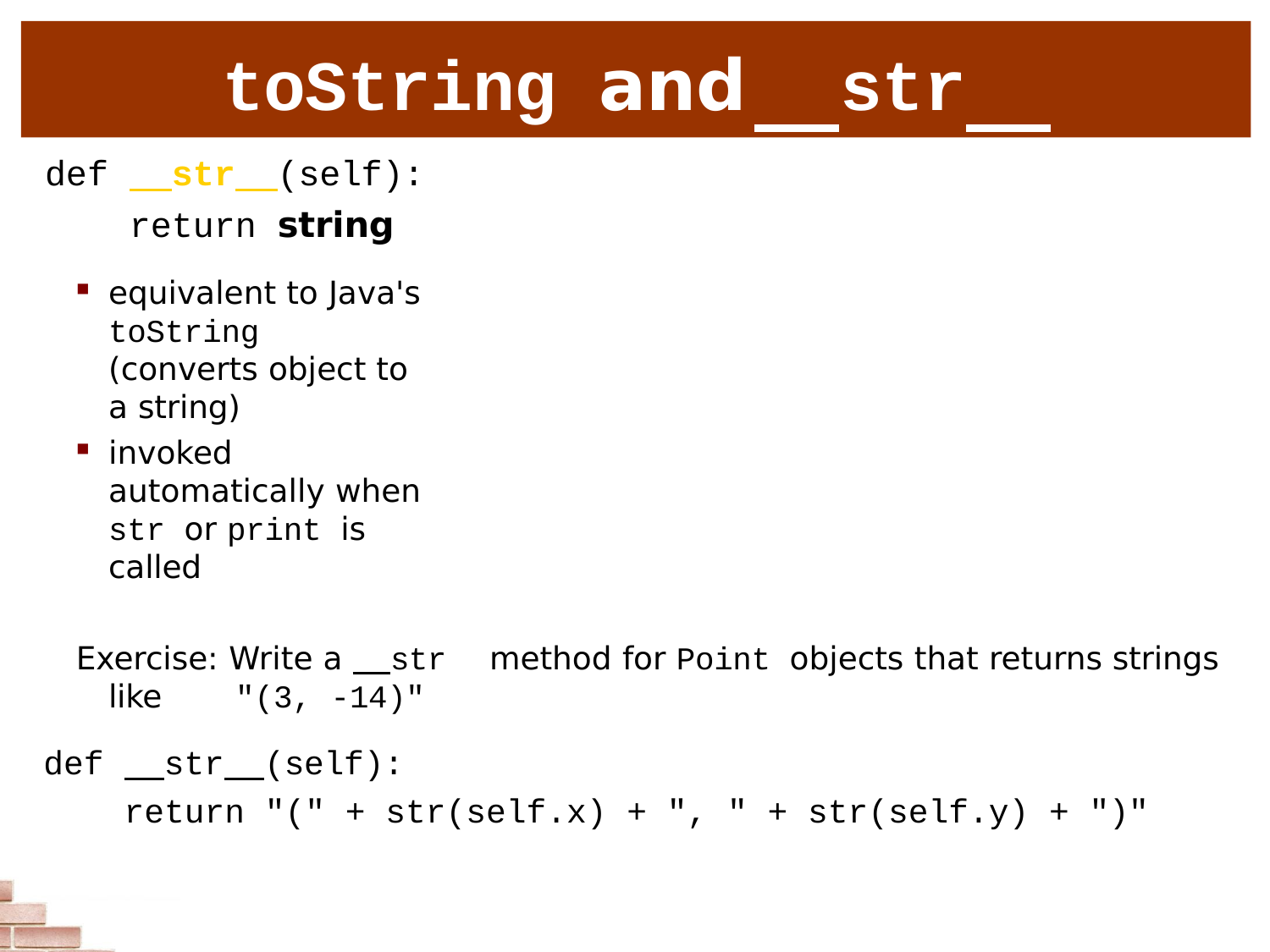

# toString and	str
def   str  (self): return string
equivalent to Java's toString (converts object to a string)
invoked automatically when str or print is called

Exercise: Write a   str	method for Point objects that returns strings like	"(3, -14)"
def   str  (self):
return "(" + str(self.x) + ", " + str(self.y) + ")"